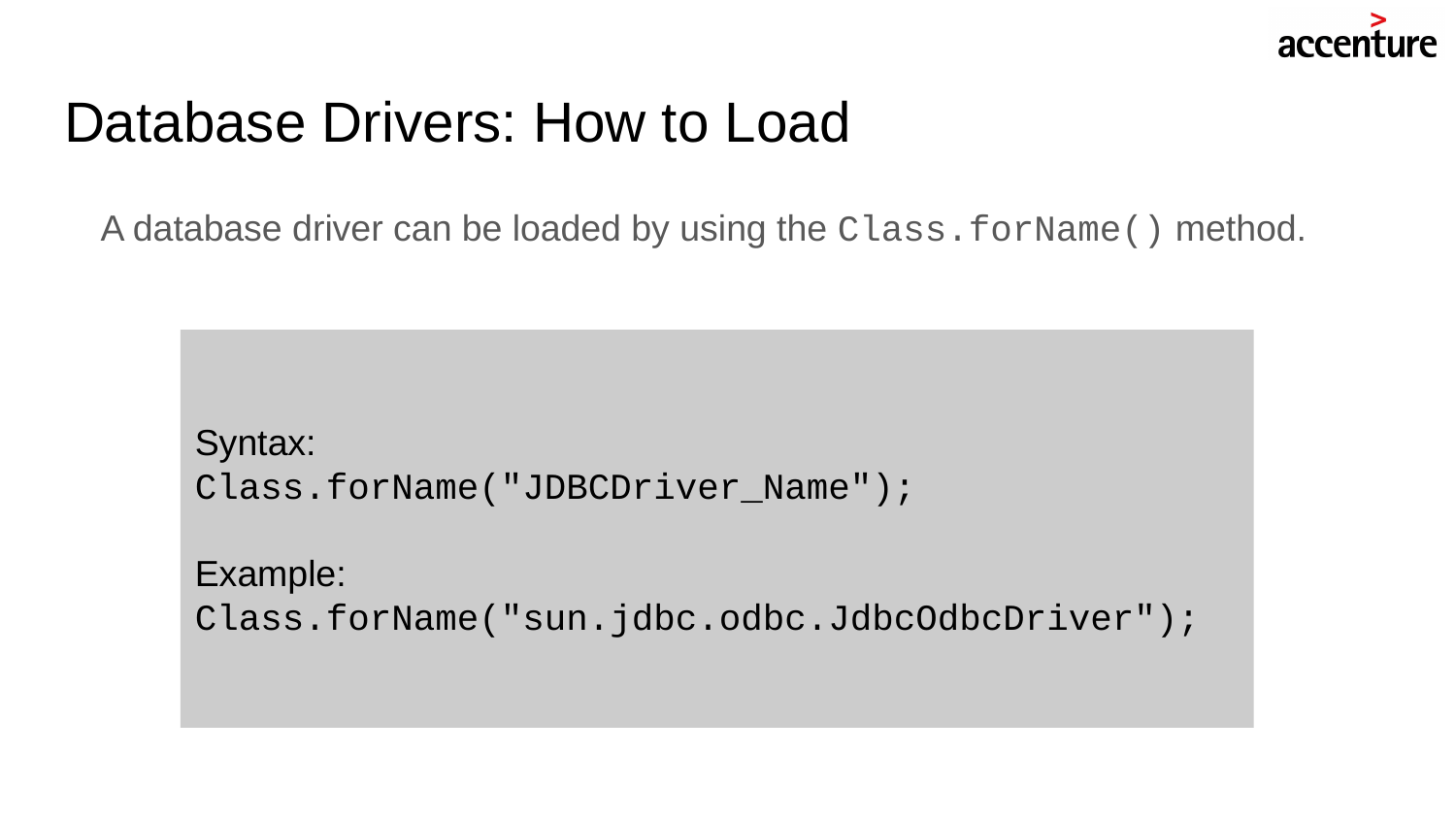

# Database Drivers: How to Load
A database driver can be loaded by using the Class.forName() method.

Syntax:
Class.forName("JDBCDriver_Name");

Example:
Class.forName("sun.jdbc.odbc.JdbcOdbcDriver");